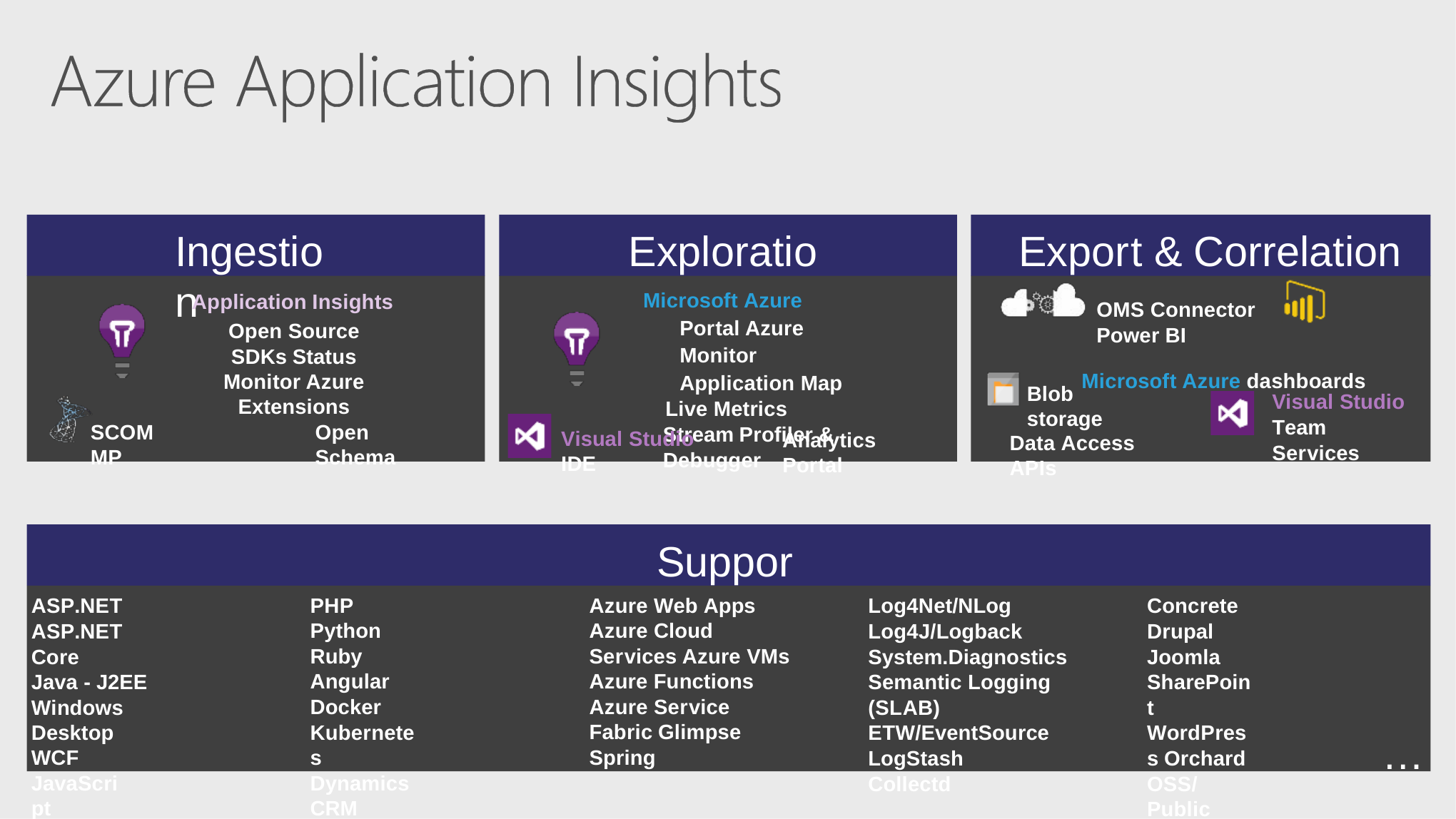

Ingestion
Exploration
Export & Correlation
OMS Connector	Power BI

Microsoft Azure dashboards

Microsoft Azure Portal Azure Monitor Application Map
Live Metrics Stream Profiler & Debugger
Application Insights
Open Source SDKs Status Monitor Azure Extensions

Blob storage
Visual Studio Team Services

SCOM MP
Open Schema
Visual Studio IDE
Analytics Portal
Data Access APIs

Support

ASP.NET ASP.NET Core
Java - J2EE
Windows Desktop
WCF
JavaScript Node.JS
PHP
Python Ruby Angular Docker Kubernetes
Dynamics CRM
Azure Web Apps Azure Cloud Services Azure VMs
Azure Functions
Azure Service Fabric Glimpse
Spring
Log4Net/NLog Log4J/Logback System.Diagnostics Semantic Logging (SLAB) ETW/EventSource LogStash
Collectd
Concrete Drupal Joomla SharePoint WordPress Orchard
OSS/Public Endpoints
…